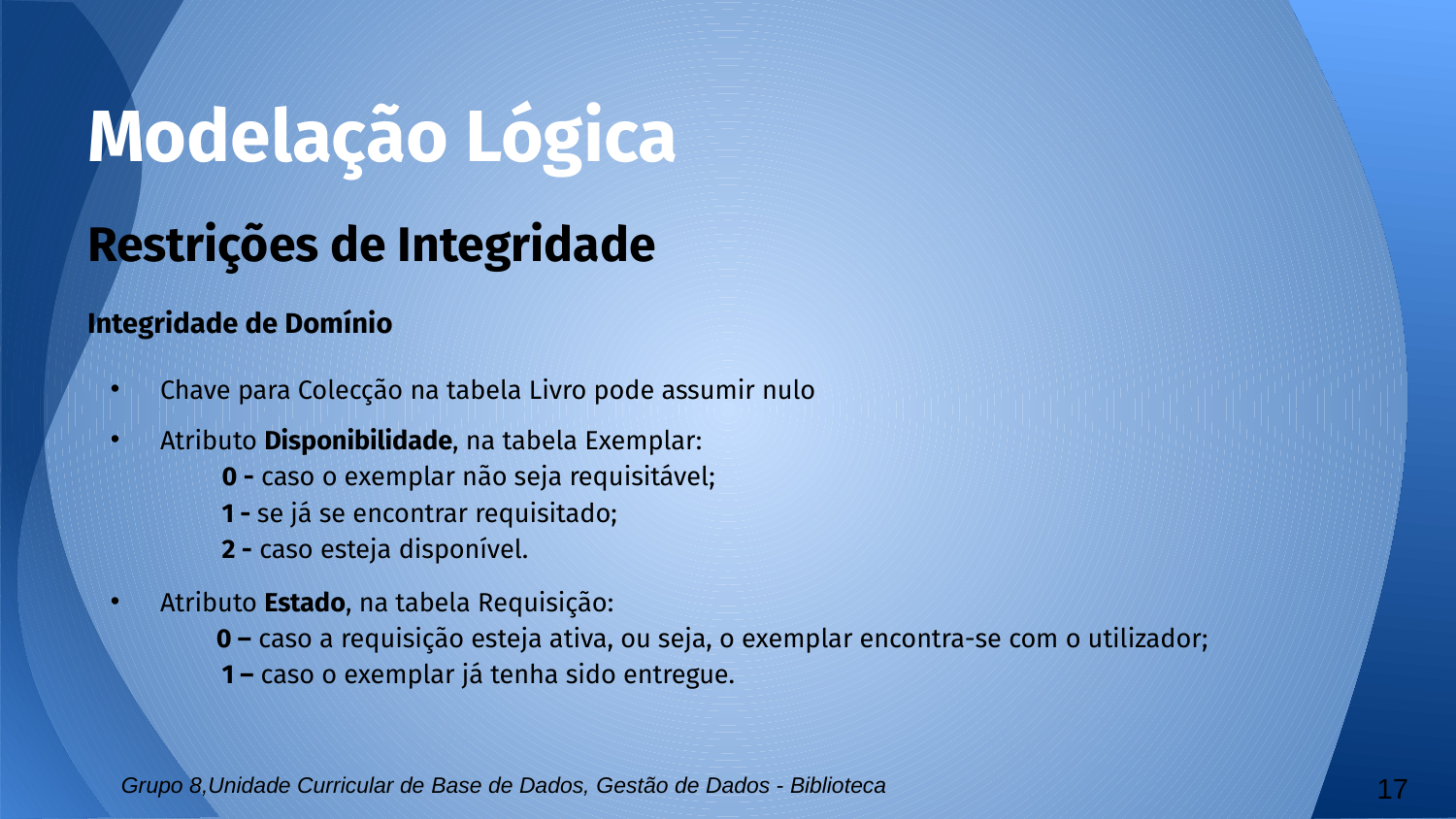

# Modelação Lógica
Restrições de Integridade

Integridade de Domínio

Chave para Colecção na tabela Livro pode assumir nulo

Atributo Disponibilidade, na tabela Exemplar:
0 - caso o exemplar não seja requisitável;
1 - se já se encontrar requisitado;
2 - caso esteja disponível.

Atributo Estado, na tabela Requisição:
        0 – caso a requisição esteja ativa, ou seja, o exemplar encontra-se com o utilizador;
1 – caso o exemplar já tenha sido entregue.

Grupo 8,Unidade Curricular de Base de Dados, Gestão de Dados - Biblioteca
17